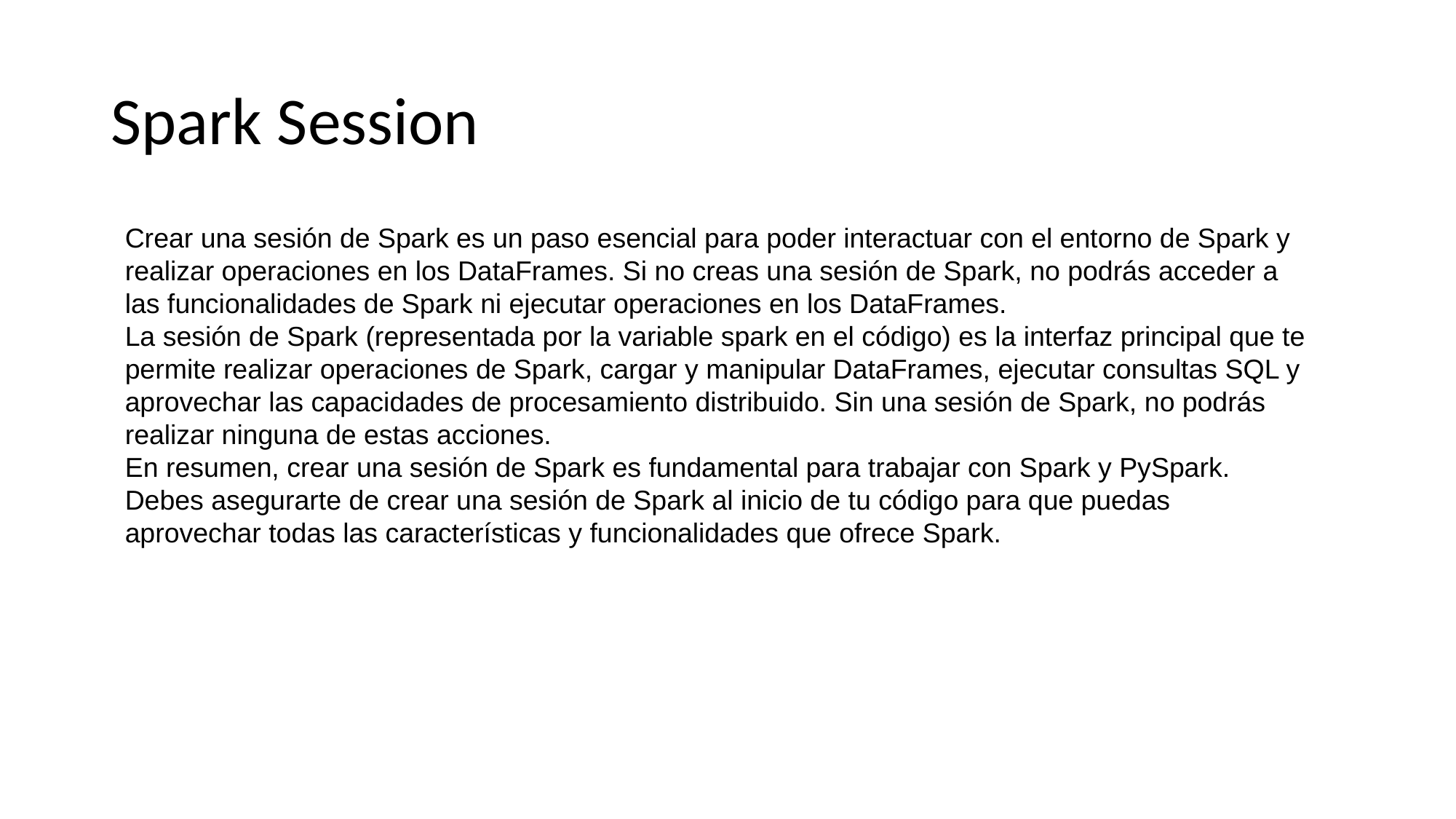

# Spark Session
Crear una sesión de Spark es un paso esencial para poder interactuar con el entorno de Spark y realizar operaciones en los DataFrames. Si no creas una sesión de Spark, no podrás acceder a las funcionalidades de Spark ni ejecutar operaciones en los DataFrames.
La sesión de Spark (representada por la variable spark en el código) es la interfaz principal que te permite realizar operaciones de Spark, cargar y manipular DataFrames, ejecutar consultas SQL y aprovechar las capacidades de procesamiento distribuido. Sin una sesión de Spark, no podrás realizar ninguna de estas acciones.
En resumen, crear una sesión de Spark es fundamental para trabajar con Spark y PySpark. Debes asegurarte de crear una sesión de Spark al inicio de tu código para que puedas aprovechar todas las características y funcionalidades que ofrece Spark.